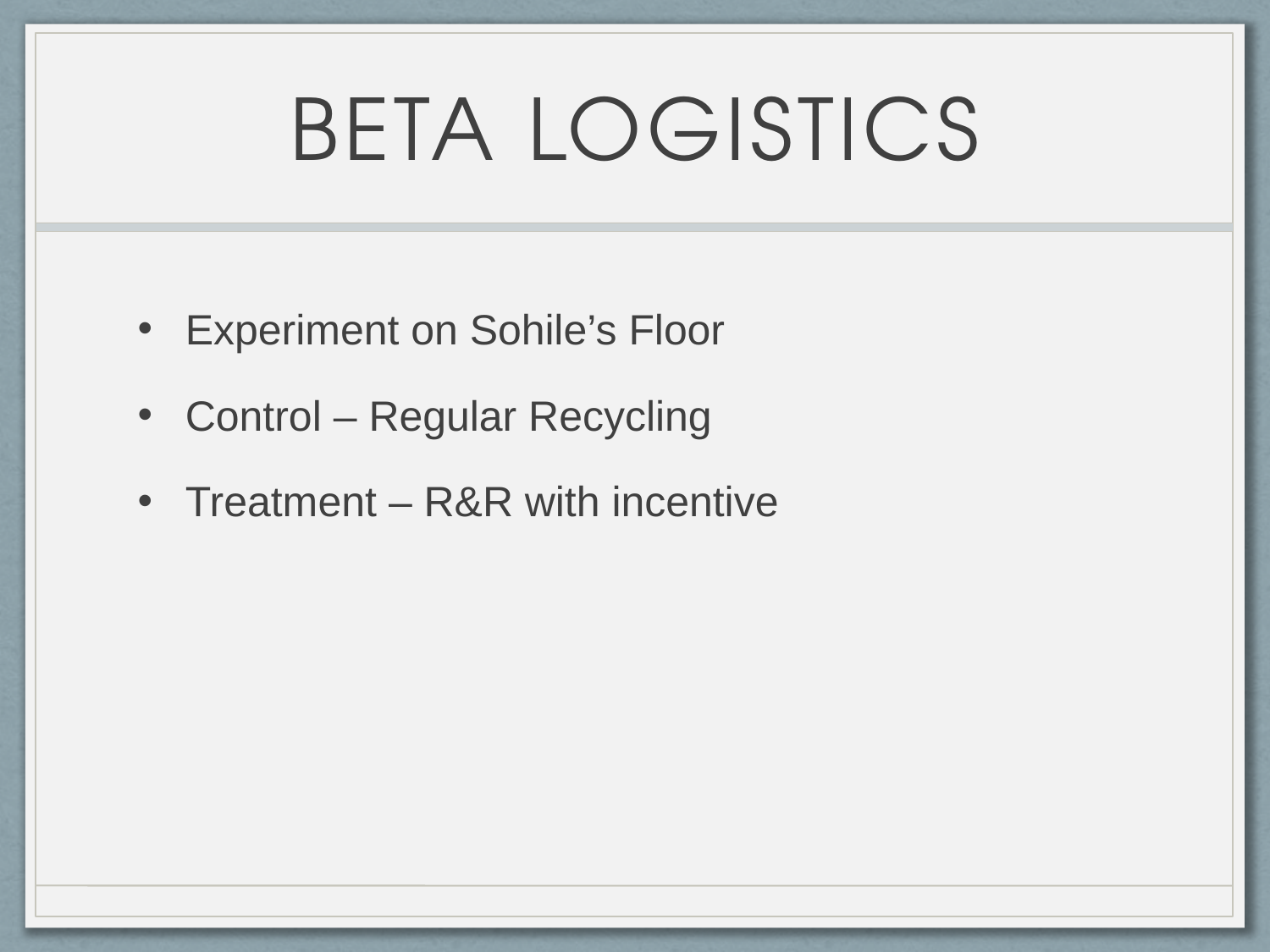

# BETA LOGISTICS
Experiment on Sohile’s Floor
Control – Regular Recycling
Treatment – R&R with incentive